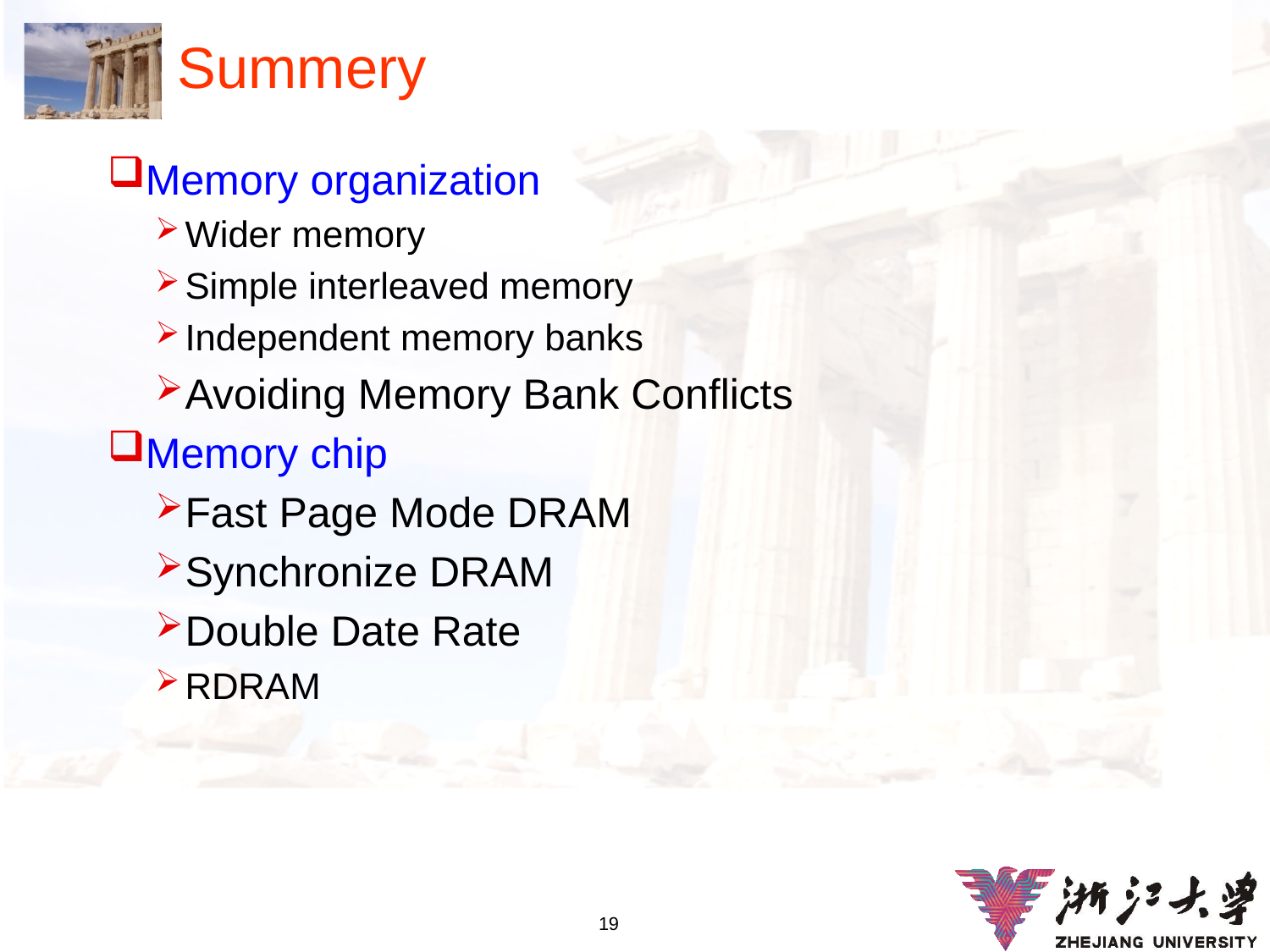

# Summery
Memory organization
Wider memory
Simple interleaved memory
Independent memory banks
Avoiding Memory Bank Conflicts
Memory chip
Fast Page Mode DRAM
Synchronize DRAM
Double Date Rate
RDRAM